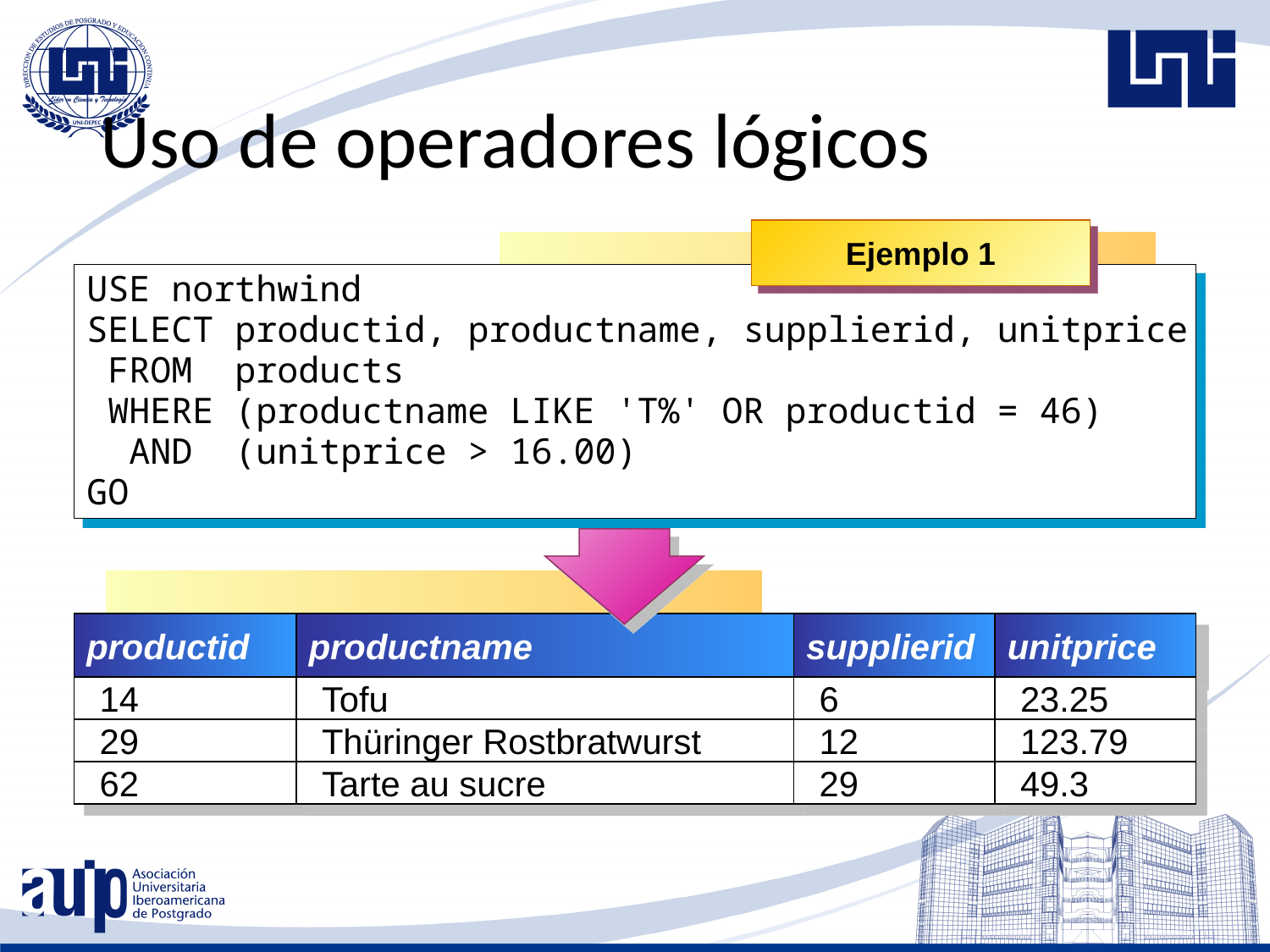

# Uso de operadores lógicos
Ejemplo 1

USE northwind
SELECT productid, productname, supplierid, unitprice
 FROM  products
 WHERE (productname LIKE 'T%' OR productid = 46)
  AND  (unitprice > 16.00)
GO

productid
productname
supplierid
unitprice
14
Tofu
6
23.25
29
Thüringer Rostbratwurst
12
123.79
62
Tarte au sucre
29
49.3